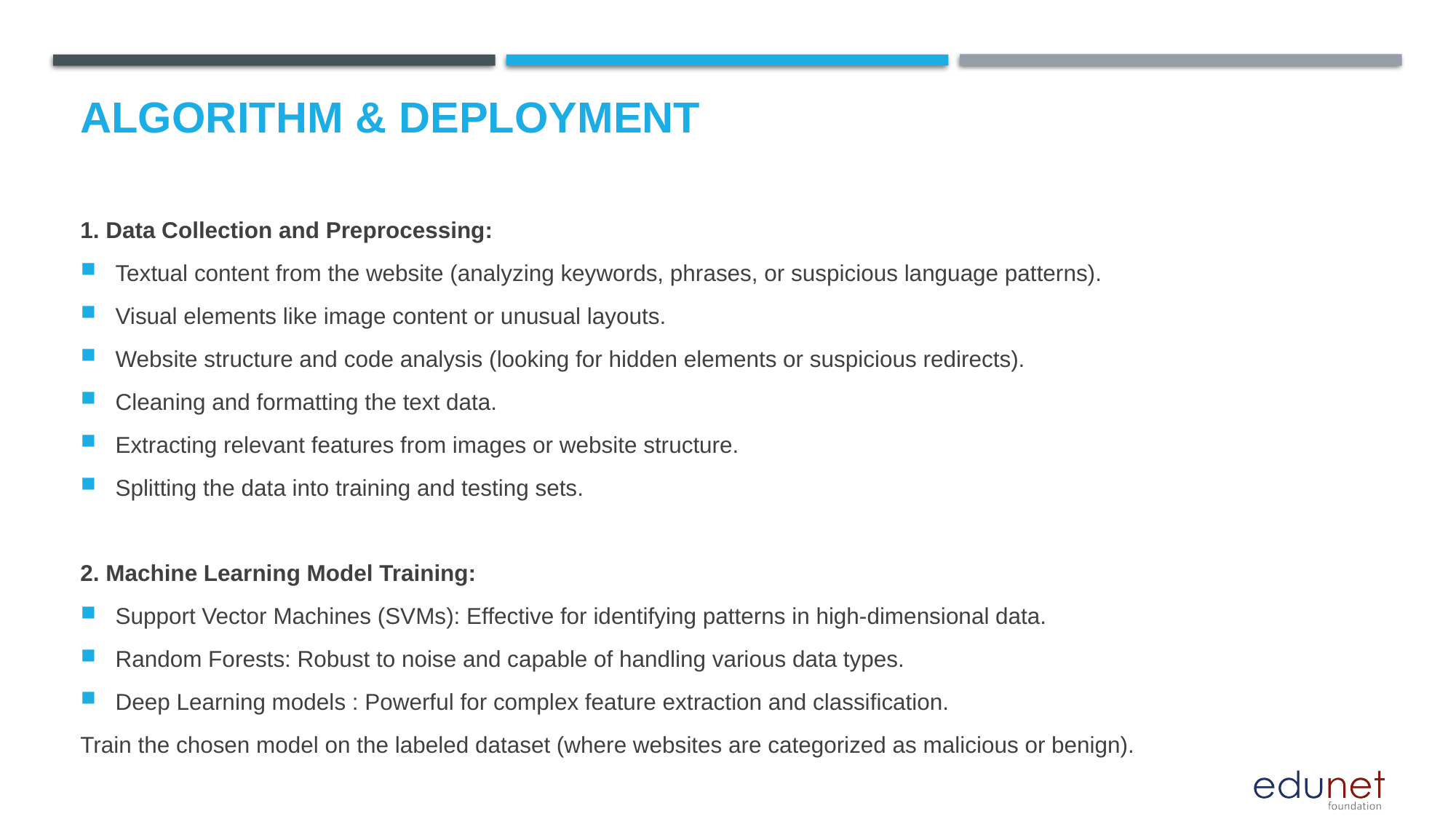

# Algorithm & Deployment
1. Data Collection and Preprocessing:
Textual content from the website (analyzing keywords, phrases, or suspicious language patterns).
Visual elements like image content or unusual layouts.
Website structure and code analysis (looking for hidden elements or suspicious redirects).
Cleaning and formatting the text data.
Extracting relevant features from images or website structure.
Splitting the data into training and testing sets.

2. Machine Learning Model Training:
Support Vector Machines (SVMs): Effective for identifying patterns in high-dimensional data.
Random Forests: Robust to noise and capable of handling various data types.
Deep Learning models : Powerful for complex feature extraction and classification.
Train the chosen model on the labeled dataset (where websites are categorized as malicious or benign).